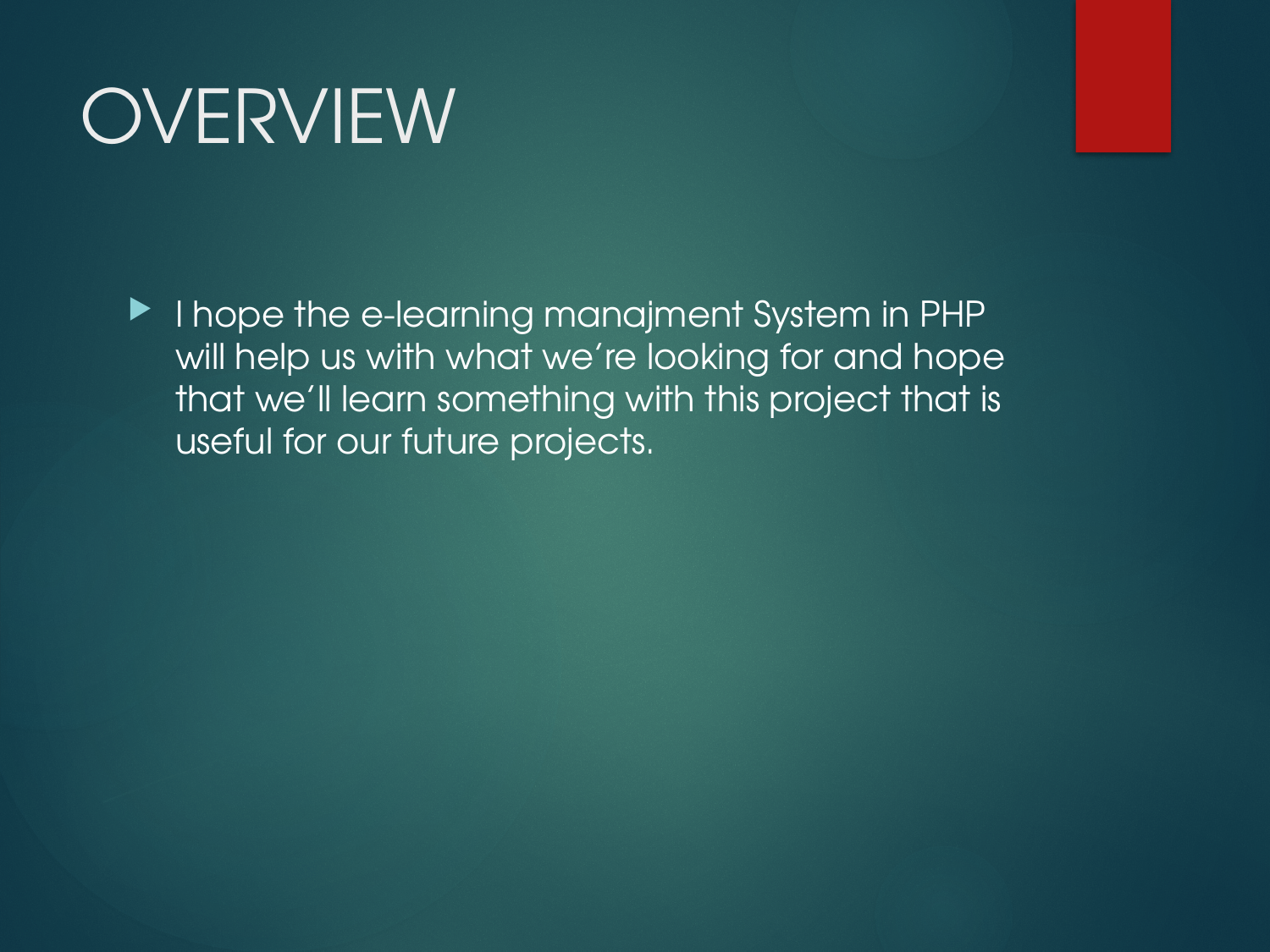

# OVERVIEW
I hope the e-learning manajment System in PHP will help us with what we’re looking for and hope that we’ll learn something with this project that is useful for our future projects.